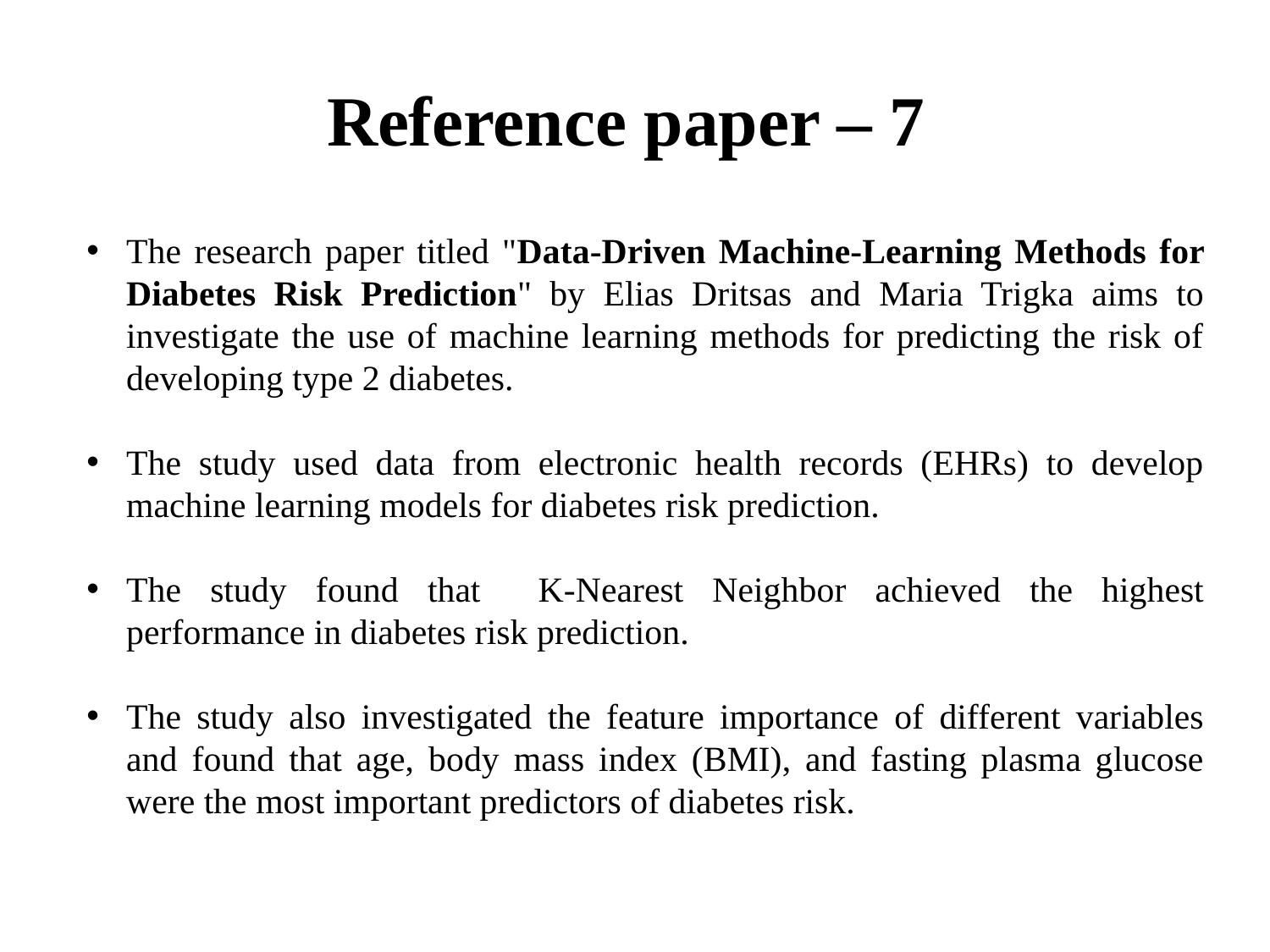

# Reference paper – 7
The research paper titled "Data-Driven Machine-Learning Methods for Diabetes Risk Prediction" by Elias Dritsas and Maria Trigka aims to investigate the use of machine learning methods for predicting the risk of developing type 2 diabetes.

The study used data from electronic health records (EHRs) to develop machine learning models for diabetes risk prediction.

The study found that  K-Nearest Neighbor achieved the highest performance in diabetes risk prediction.

The study also investigated the feature importance of different variables and found that age, body mass index (BMI), and fasting plasma glucose were the most important predictors of diabetes risk.